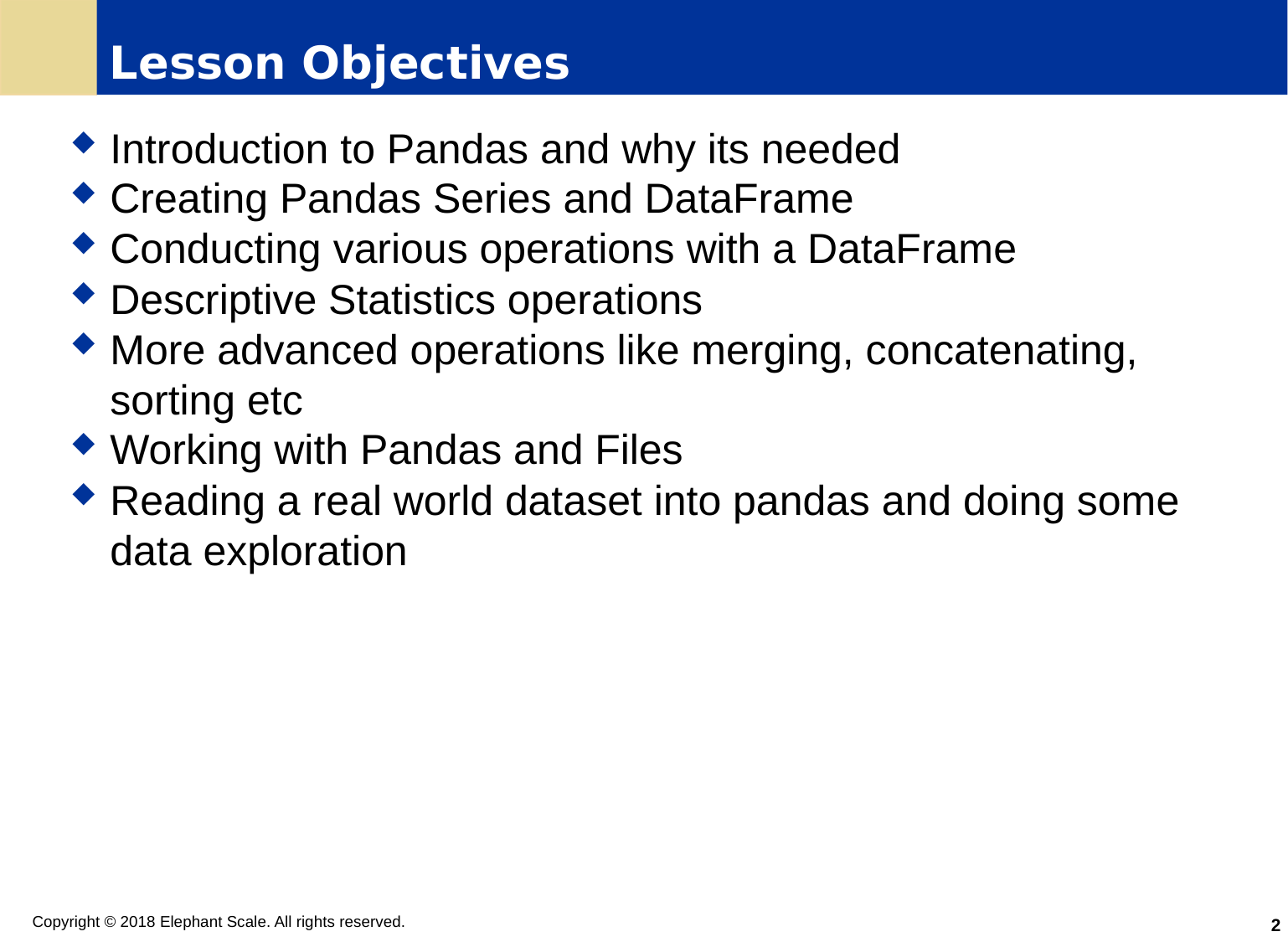

# Lesson Objectives
Introduction to Pandas and why its needed
Creating Pandas Series and DataFrame
Conducting various operations with a DataFrame
Descriptive Statistics operations
More advanced operations like merging, concatenating, sorting etc
Working with Pandas and Files
Reading a real world dataset into pandas and doing some data exploration
2
Copyright © 2018 Elephant Scale. All rights reserved.